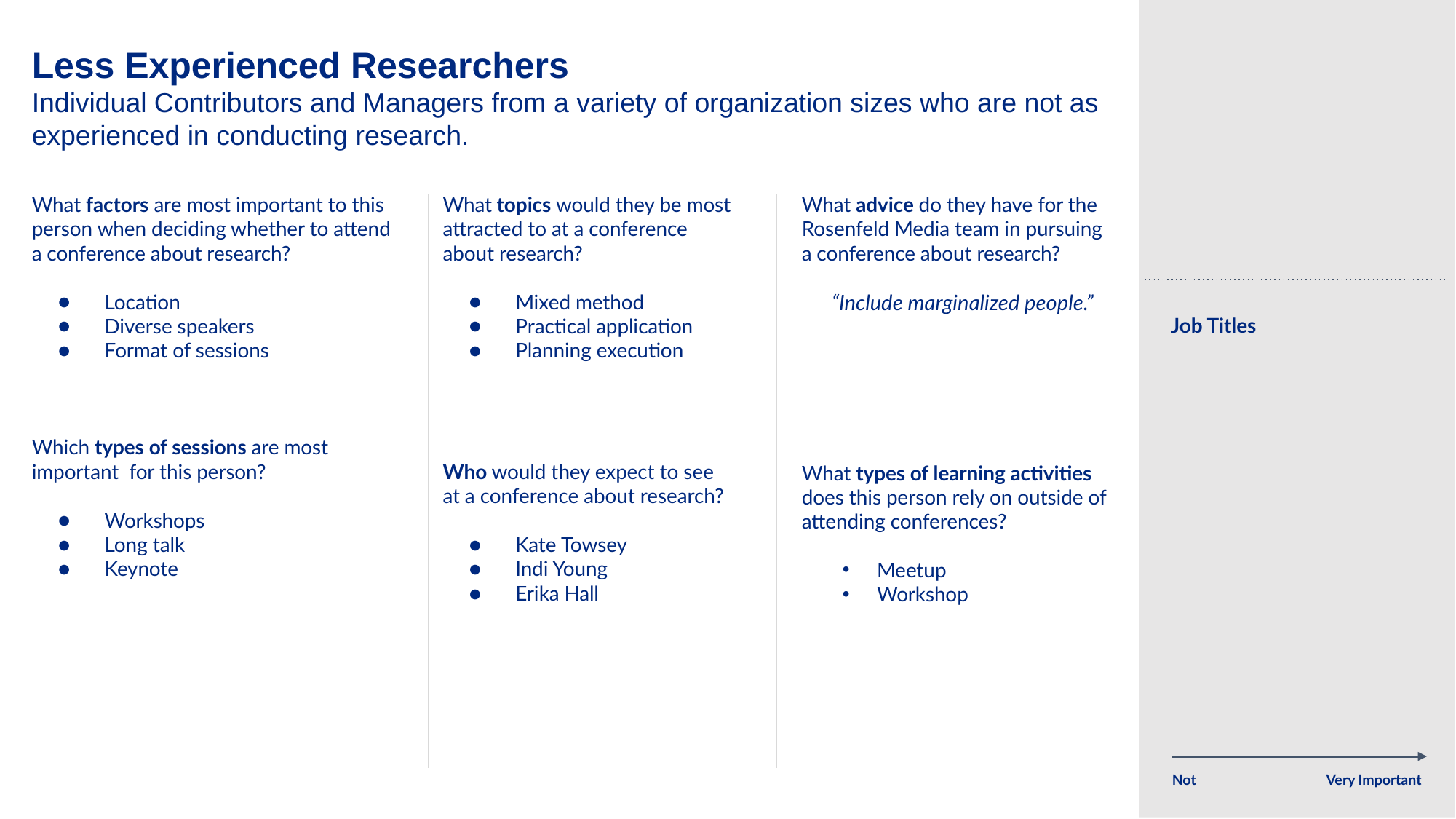

Job Titles

Less Experienced Researchers
Individual Contributors and Managers from a variety of organization sizes who are not as experienced in conducting research.
What factors are most important to this person when deciding whether to attend a conference about research?

Location
Diverse speakers
Format of sessions

Which types of sessions are most important  for this person?

Workshops
Long talk
Keynote
What topics would they be most attracted to at a conference about research?

Mixed method
Practical application
Planning execution

Who would they expect to see at a conference about research?

Kate Towsey
Indi Young
Erika Hall
What advice do they have for the Rosenfeld Media team in pursuing a conference about research?

“Include marginalized people.”

What types of learning activities does this person rely on outside of attending conferences?

Meetup
Workshop
Not
Very Important